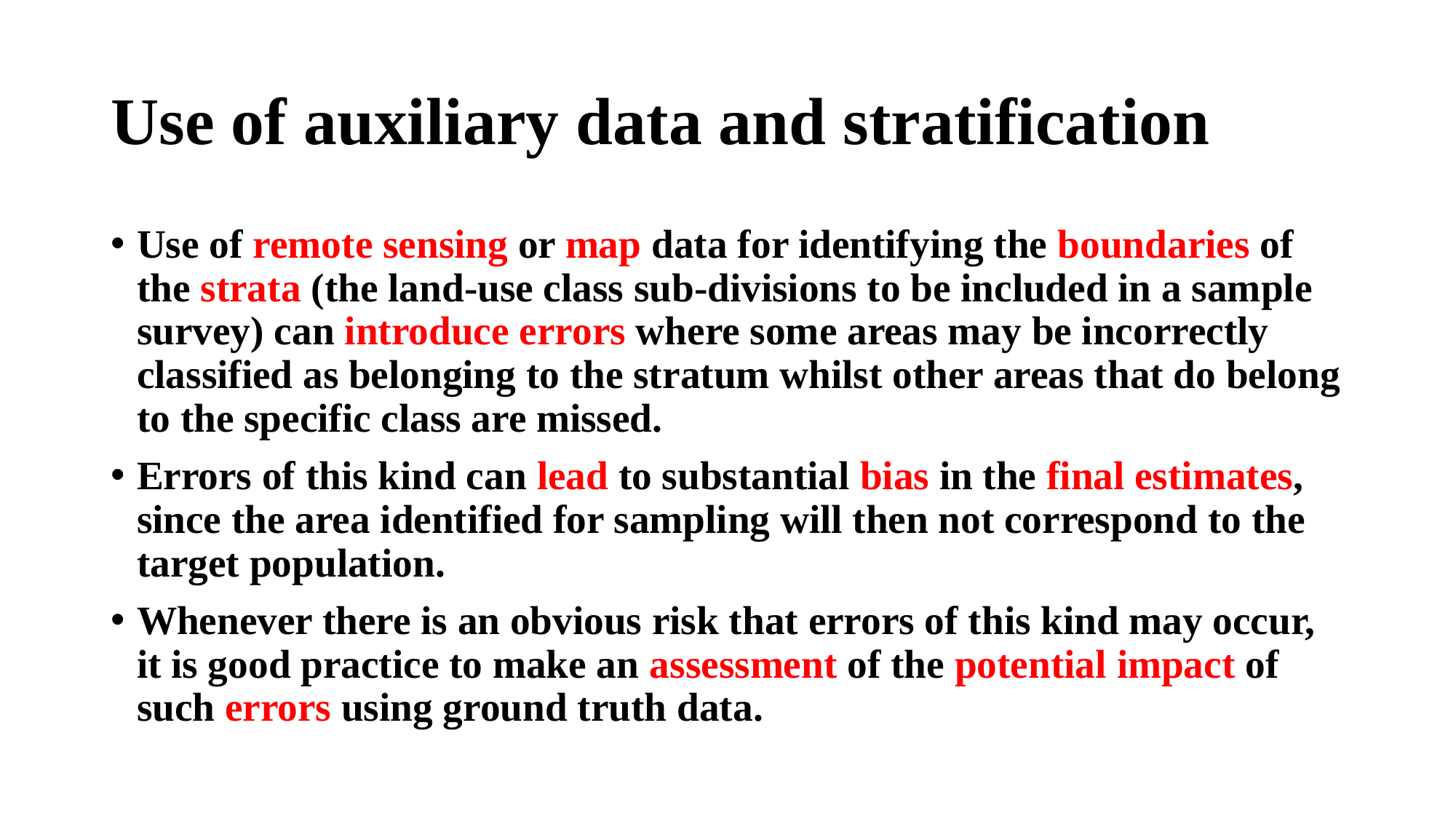

# Use of auxiliary data and stratification
Use of remote sensing or map data for identifying the boundaries of the strata (the land-use class sub-divisions to be included in a sample survey) can introduce errors where some areas may be incorrectly classified as belonging to the stratum whilst other areas that do belong to the specific class are missed.
Errors of this kind can lead to substantial bias in the final estimates, since the area identified for sampling will then not correspond to the target population.
Whenever there is an obvious risk that errors of this kind may occur, it is good practice to make an assessment of the potential impact of such errors using ground truth data.